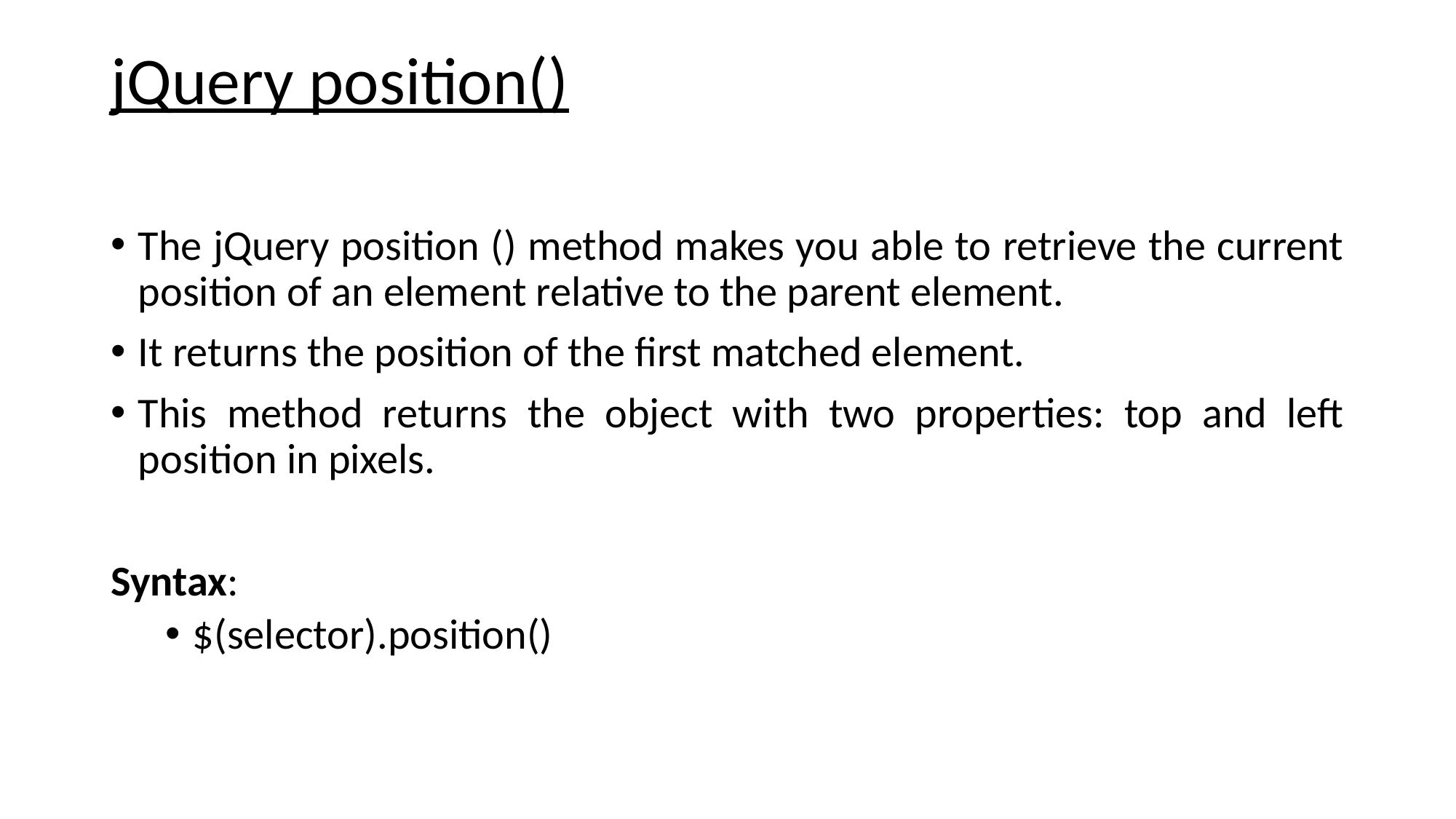

# jQuery position()
The jQuery position () method makes you able to retrieve the current position of an element relative to the parent element.
It returns the position of the first matched element.
This method returns the object with two properties: top and left position in pixels.

Syntax:
$(selector).position()